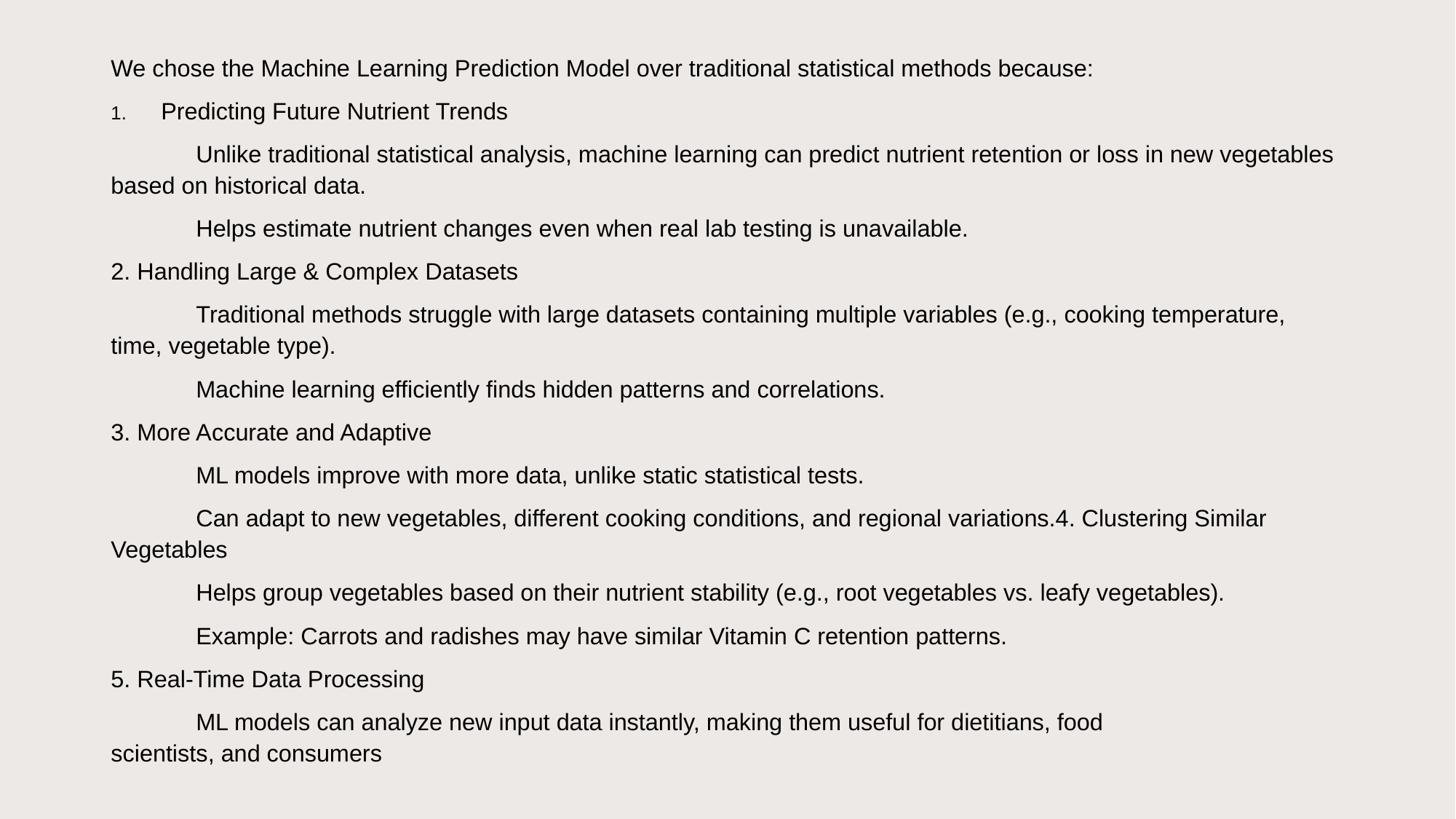

We chose the Machine Learning Prediction Model over traditional statistical methods because:
Predicting Future Nutrient Trends
	Unlike traditional statistical analysis, machine learning can predict nutrient retention or loss in new vegetables based on historical data.
	Helps estimate nutrient changes even when real lab testing is unavailable.
2. Handling Large & Complex Datasets
	Traditional methods struggle with large datasets containing multiple variables (e.g., cooking temperature, time, vegetable type).
	Machine learning efficiently finds hidden patterns and correlations.
3. More Accurate and Adaptive
	ML models improve with more data, unlike static statistical tests.
	Can adapt to new vegetables, different cooking conditions, and regional variations.4. Clustering Similar Vegetables
	Helps group vegetables based on their nutrient stability (e.g., root vegetables vs. leafy vegetables).
	Example: Carrots and radishes may have similar Vitamin C retention patterns.
5. Real-Time Data Processing
	ML models can analyze new input data instantly, making them useful for dietitians, food scientists, and consumers